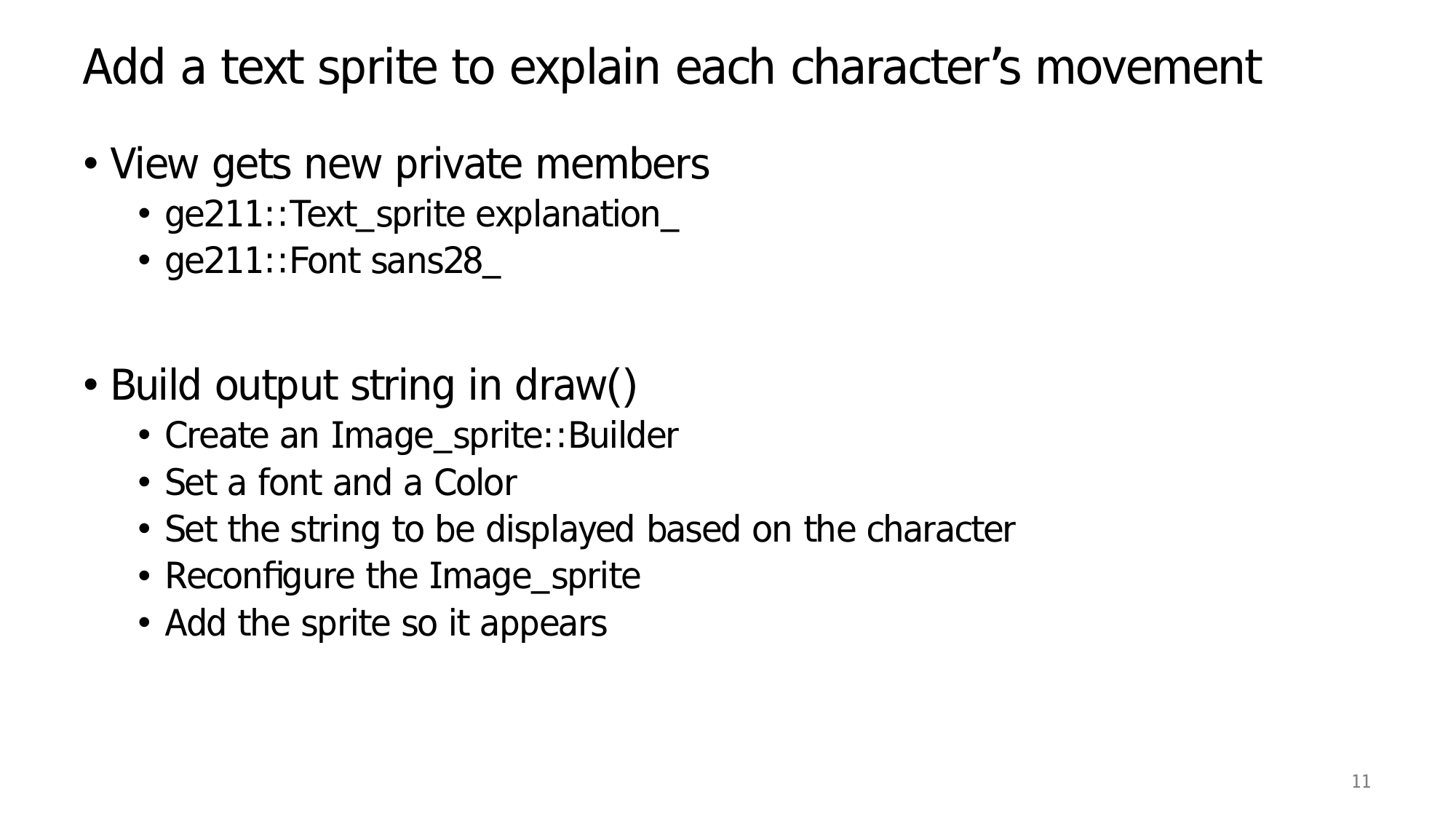

# Add a text sprite to explain each character’s movement
View gets new private members
ge211::Text_sprite explanation_
ge211::Font sans28_

Build output string in draw()
Create an Image_sprite::Builder
Set a font and a Color
Set the string to be displayed based on the character
Reconfigure the Image_sprite
Add the sprite so it appears
11